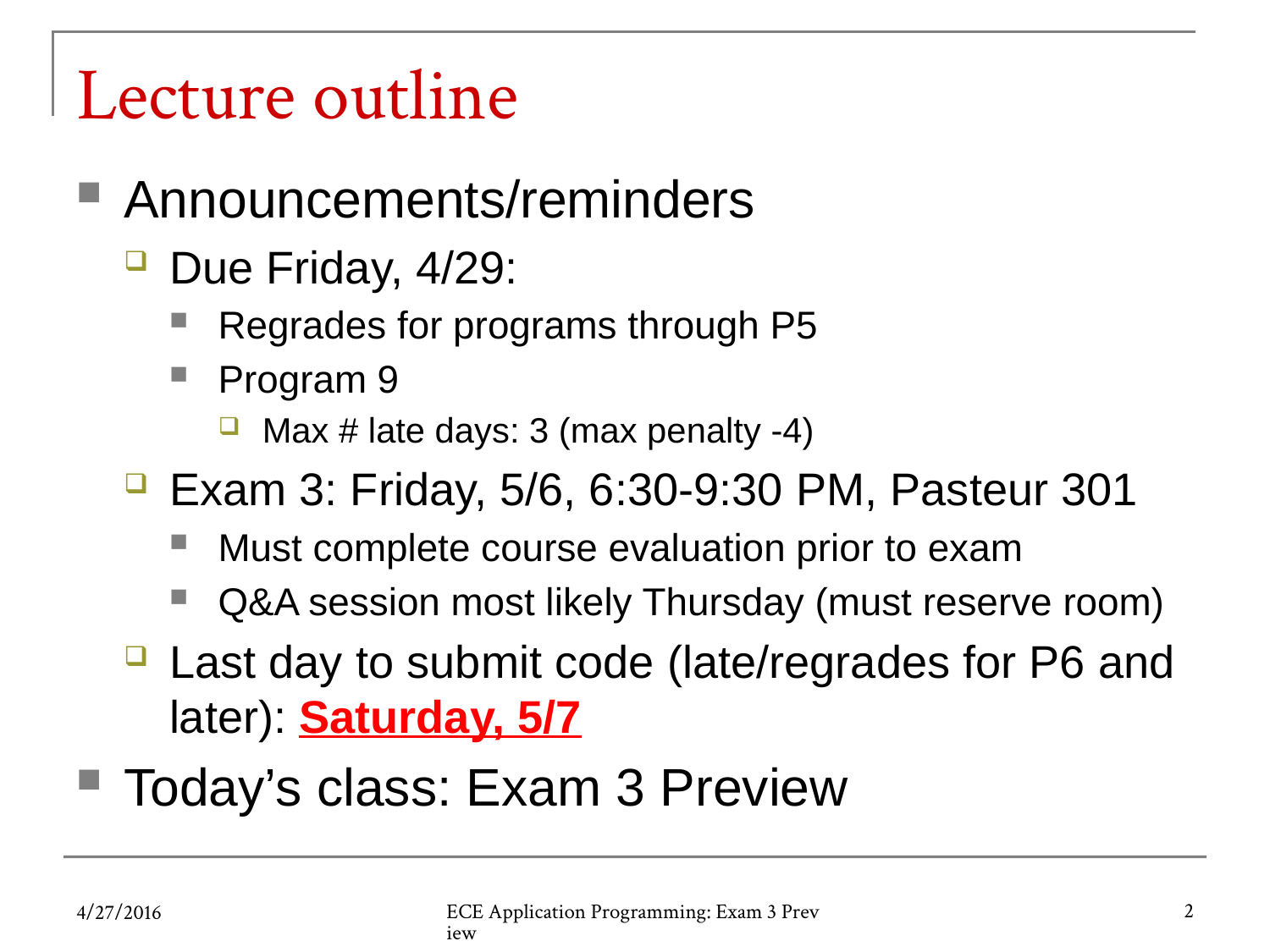

# Lecture outline
Announcements/reminders
Due Friday, 4/29:
Regrades for programs through P5
Program 9
Max # late days: 3 (max penalty -4)
Exam 3: Friday, 5/6, 6:30-9:30 PM, Pasteur 301
Must complete course evaluation prior to exam
Q&A session most likely Thursday (must reserve room)
Last day to submit code (late/regrades for P6 and later): Saturday, 5/7
Today’s class: Exam 3 Preview
4/27/2016
2
ECE Application Programming: Exam 3 Preview